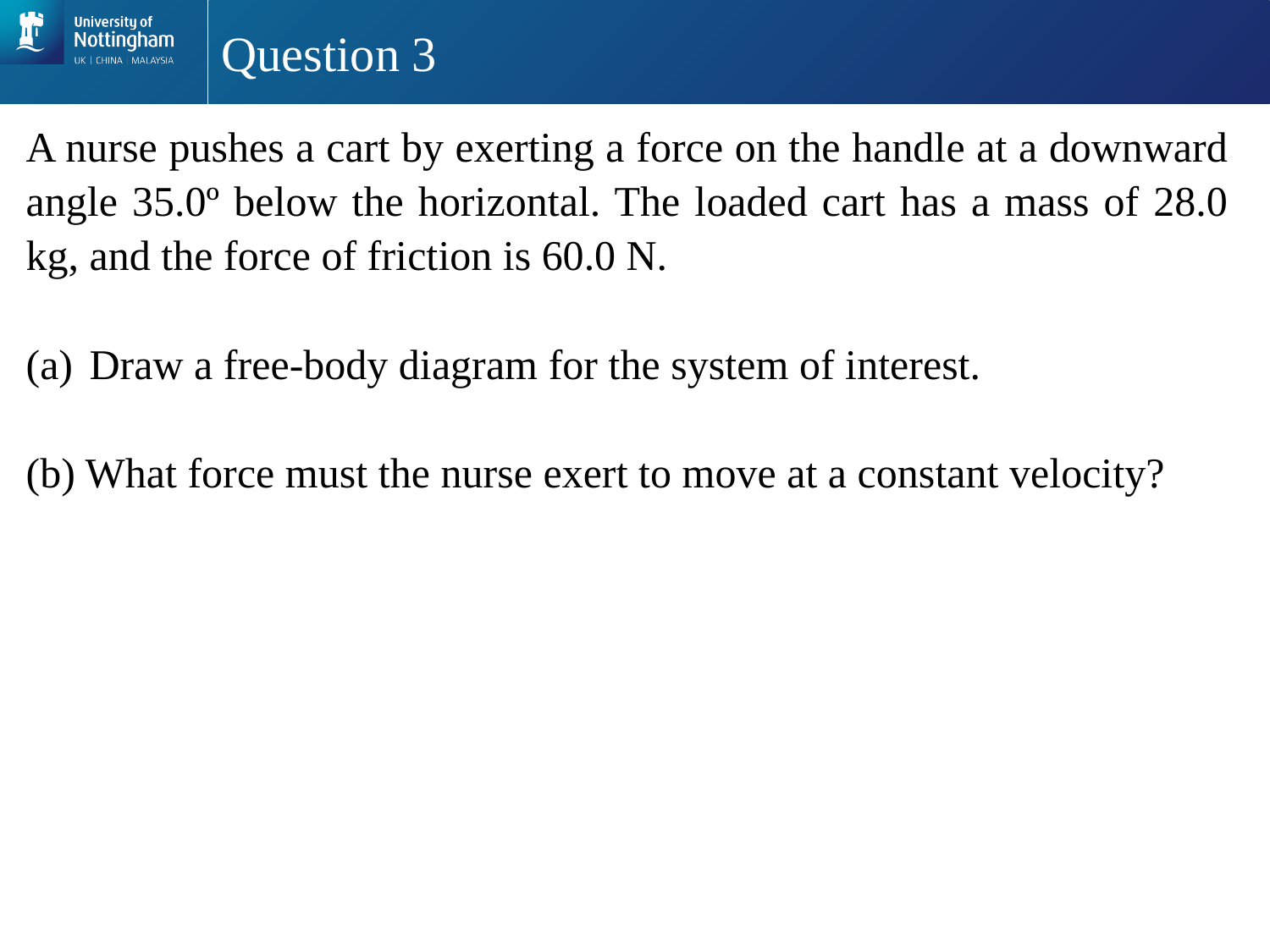

# Question 3
A nurse pushes a cart by exerting a force on the handle at a downward angle 35.0º below the horizontal. The loaded cart has a mass of 28.0 kg, and the force of friction is 60.0 N.

Draw a free-body diagram for the system of interest.

(b) What force must the nurse exert to move at a constant velocity?